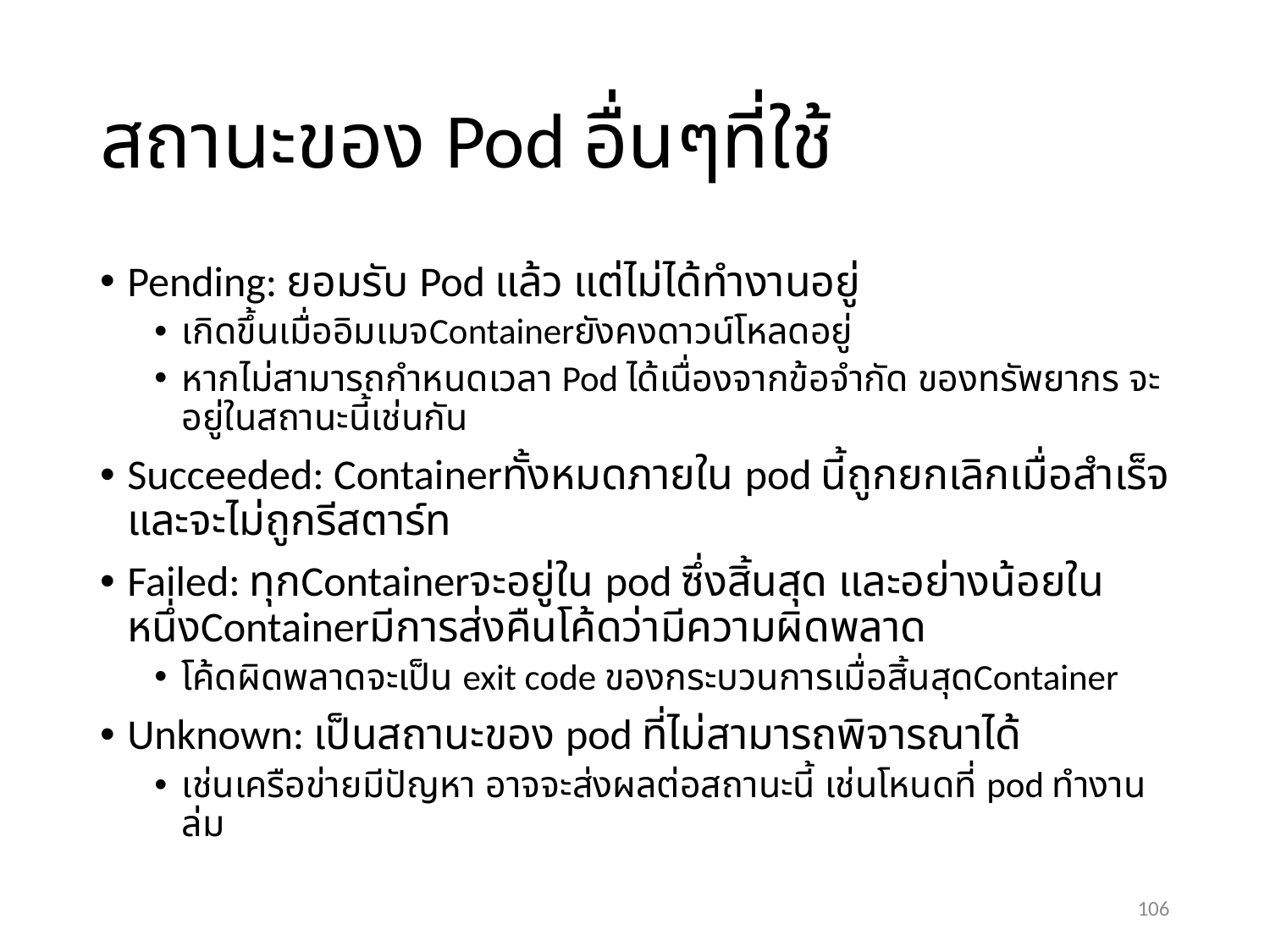

# สถานะของ Pod อื่นๆที่ใช้
Pending: ยอมรับ Pod แล้ว แต่ไม่ได้ทำงานอยู่
เกิดขึ้นเมื่ออิมเมจContainerยังคงดาวน์โหลดอยู่
หากไม่สามารถกำหนดเวลา Pod ได้เนื่องจากข้อจำกัด ของทรัพยากร จะอยู่ในสถานะนี้เช่นกัน
Succeeded: Containerทั้งหมดภายใน pod นี้ถูกยกเลิกเมื่อสำเร็จและจะไม่ถูกรีสตาร์ท
Failed: ทุกContainerจะอยู่ใน pod ซึ่งสิ้นสุด และอย่างน้อยในหนึ่งContainerมีการส่งคืนโค้ดว่ามีความผิดพลาด
โค้ดผิดพลาดจะเป็น exit code ของกระบวนการเมื่อสิ้นสุดContainer
Unknown: เป็นสถานะของ pod ที่ไม่สามารถพิจารณาได้
เช่นเครือข่ายมีปัญหา อาจจะส่งผลต่อสถานะนี้ เช่นโหนดที่ pod ทำงานล่ม
106